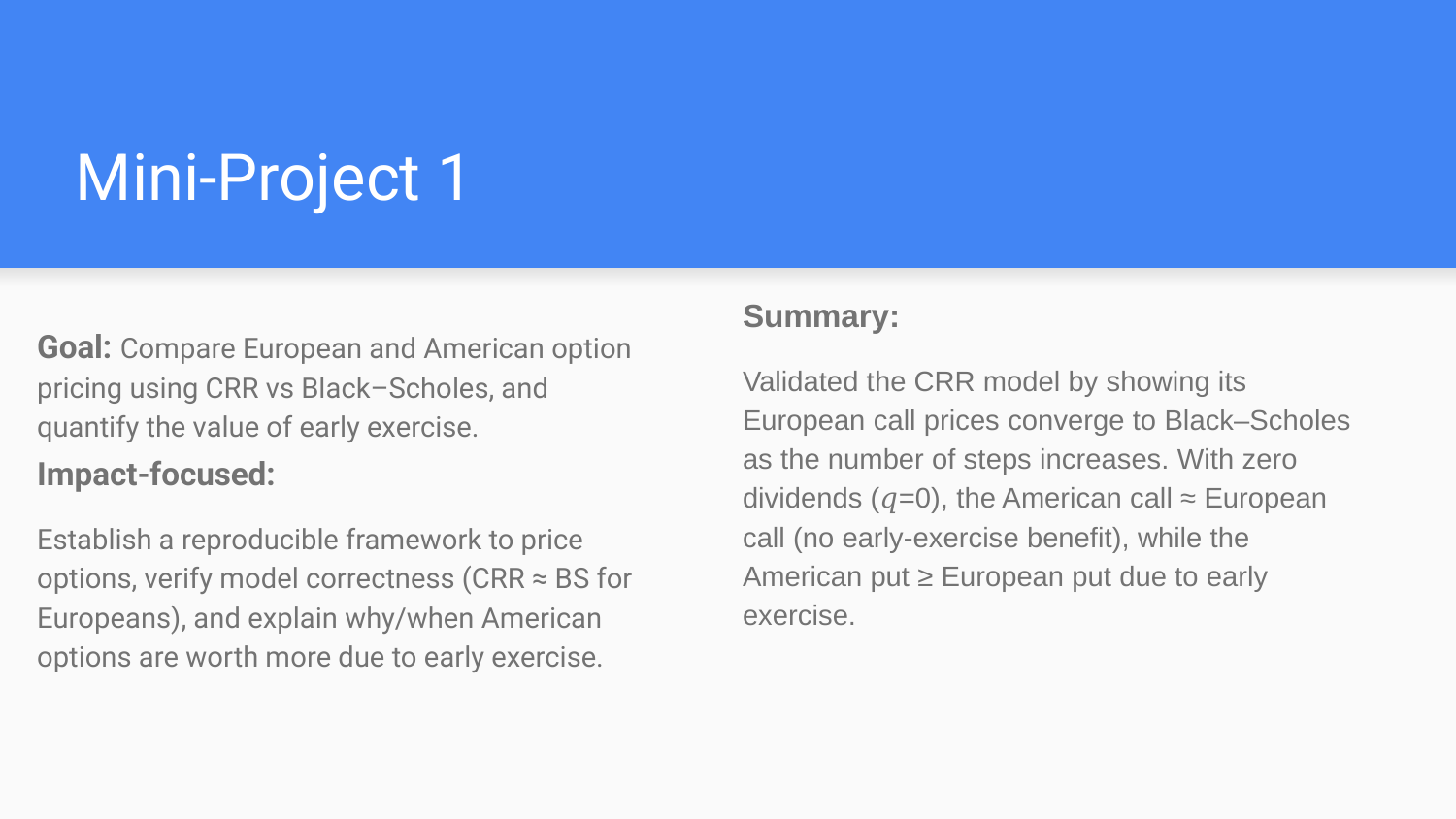

# Mini-Project 1

Summary:
Validated the CRR model by showing its European call prices converge to Black–Scholes as the number of steps increases. With zero dividends (𝑞=0), the American call ≈ European call (no early-exercise benefit), while the American put ≥ European put due to early exercise.

Goal: Compare European and American option pricing using CRR vs Black–Scholes, and quantify the value of early exercise.
Impact-focused:
Establish a reproducible framework to price options, verify model correctness (CRR ≈ BS for Europeans), and explain why/when American options are worth more due to early exercise.